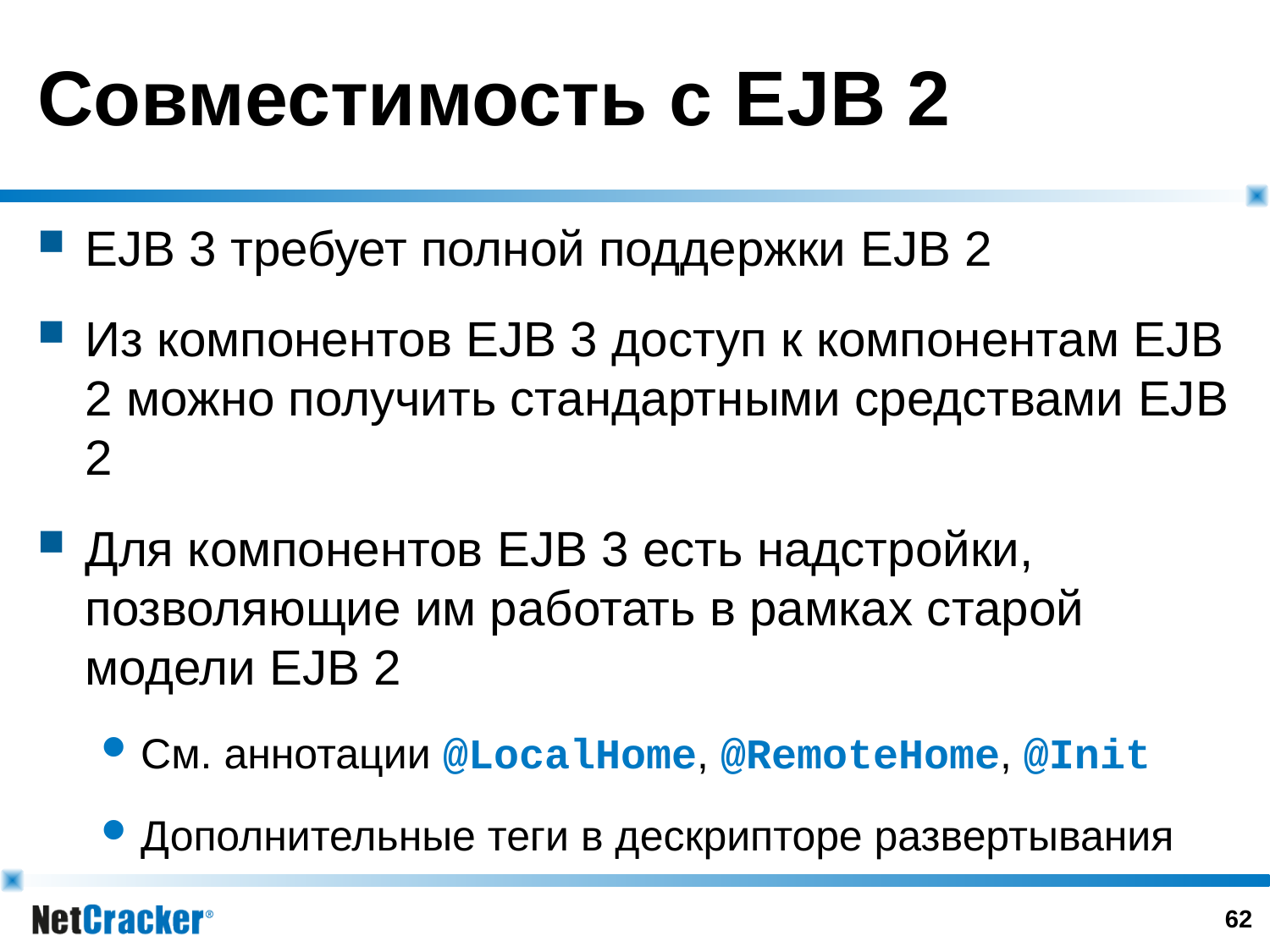

# Совместимость с EJB 2
EJB 3 требует полной поддержки EJB 2
Из компонентов EJB 3 доступ к компонентам EJB 2 можно получить стандартными средствами EJB 2
Для компонентов EJB 3 есть надстройки, позволяющие им работать в рамках старой модели EJB 2
См. аннотации @LocalHome, @RemoteHome, @Init
Дополнительные теги в дескрипторе развертывания
62